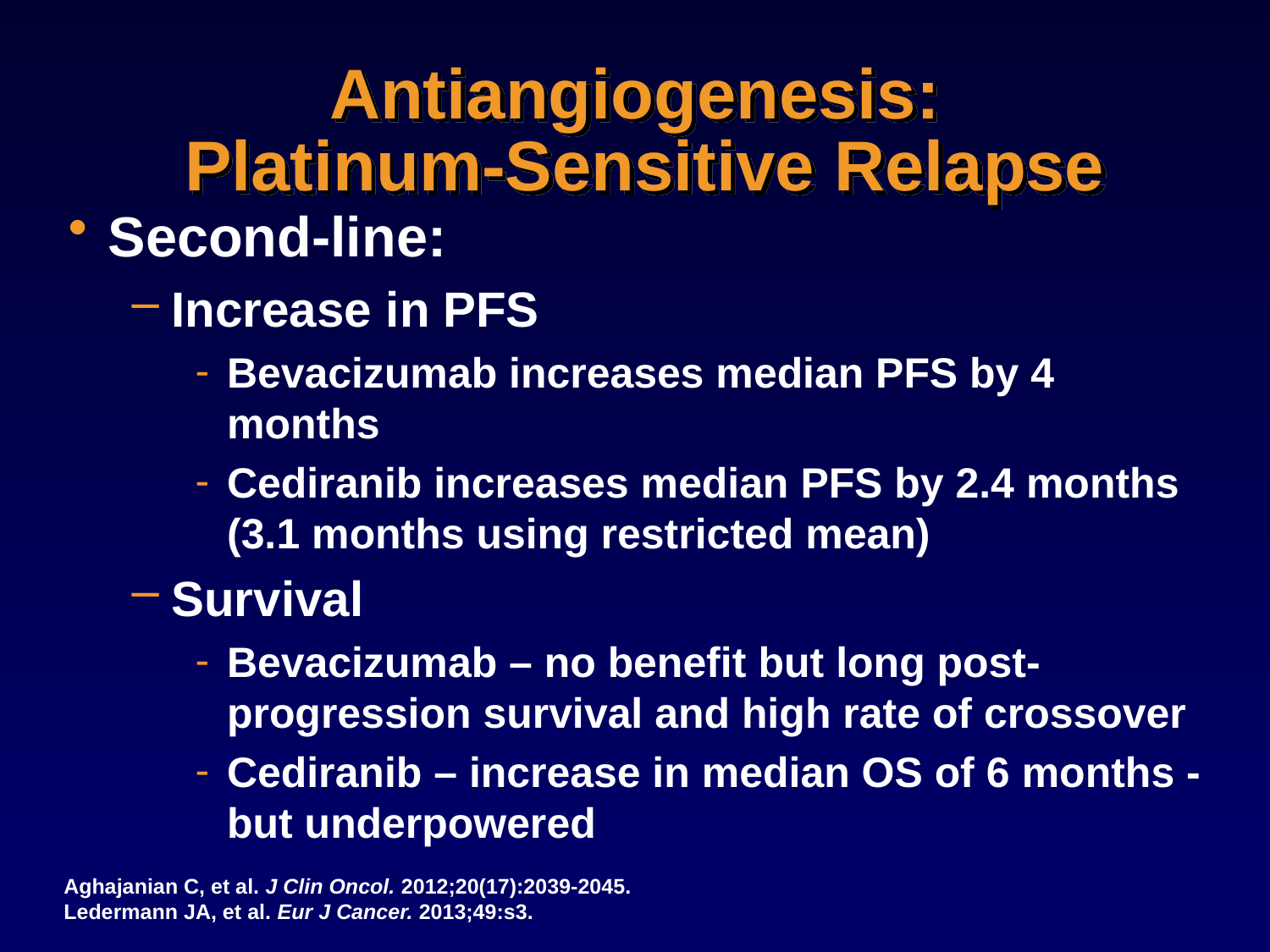

# Antiangiogenesis: Platinum-Sensitive Relapse
Second-line:
Increase in PFS
Bevacizumab increases median PFS by 4 months
Cediranib increases median PFS by 2.4 months (3.1 months using restricted mean)
Survival
Bevacizumab – no benefit but long post-progression survival and high rate of crossover
Cediranib – increase in median OS of 6 months - but underpowered
Aghajanian C, et al. J Clin Oncol. 2012;20(17):2039-2045.
Ledermann JA, et al. Eur J Cancer. 2013;49:s3.